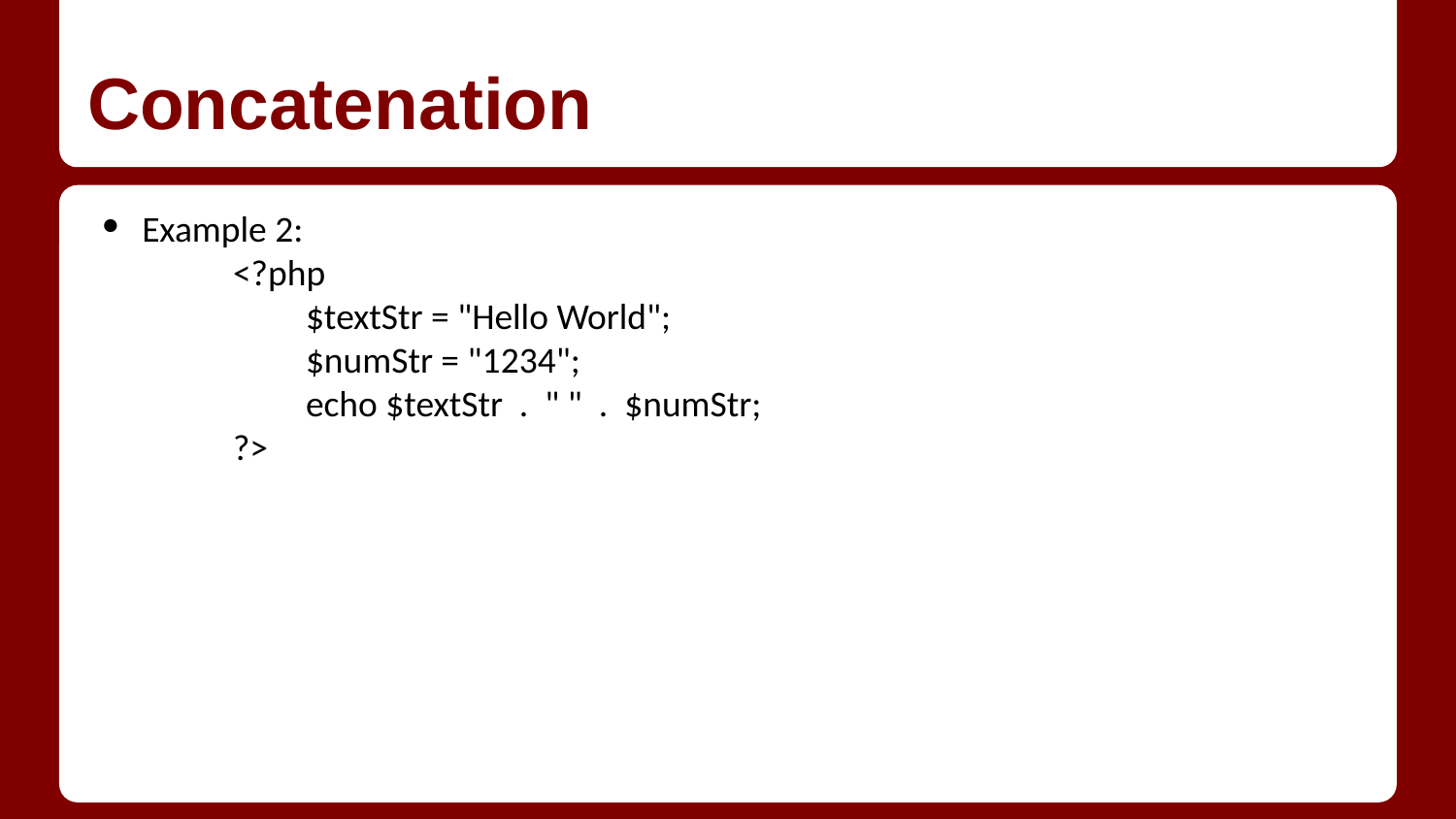

# Concatenation
Example 2:
<?php
$textStr = "Hello World";
$numStr = "1234";
echo $textStr  .  " "  .  $numStr;
?>